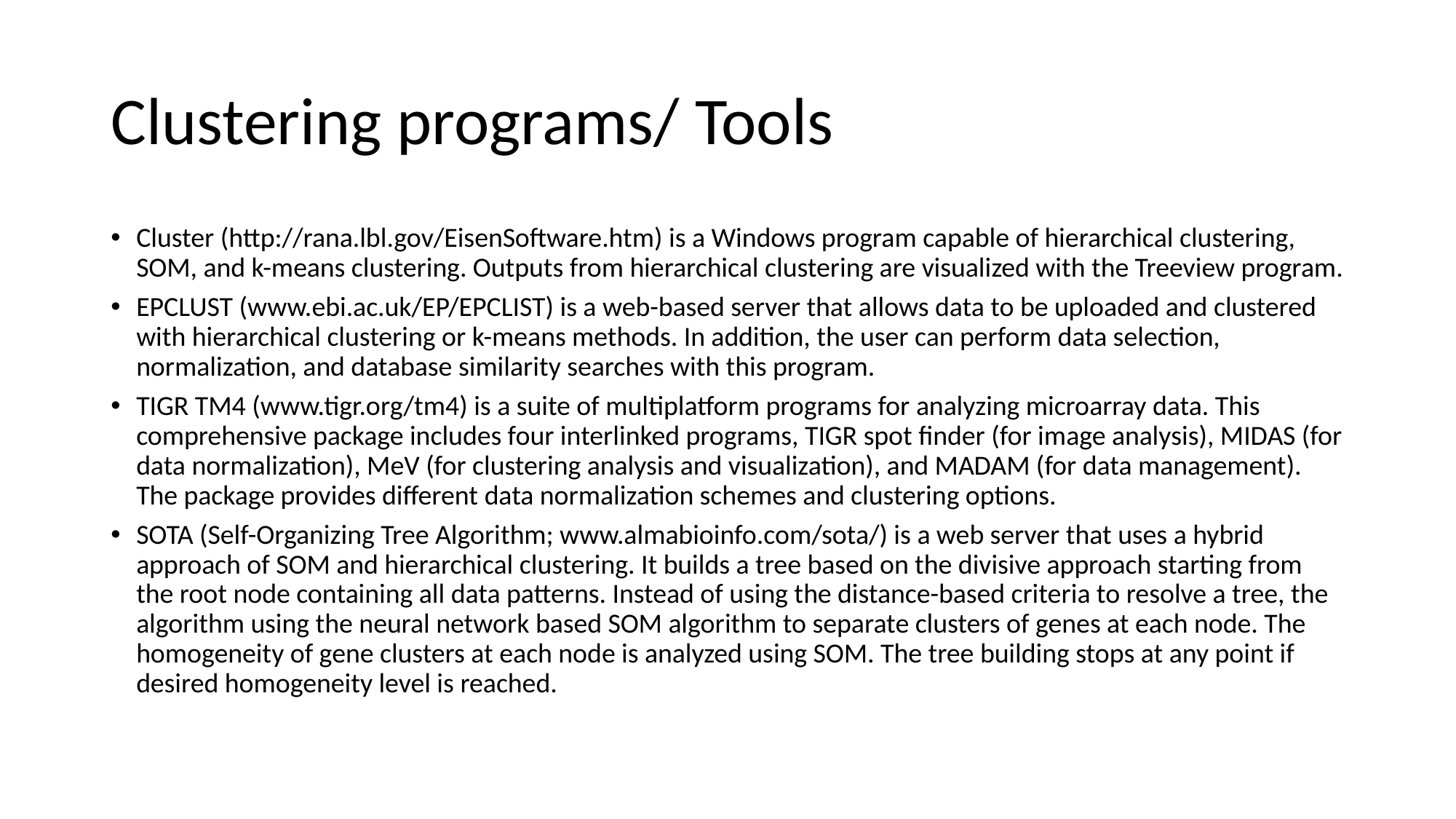

# Clustering programs/ Tools
Cluster (http://rana.lbl.gov/EisenSoftware.htm) is a Windows program capable of hierarchical clustering, SOM, and k-means clustering. Outputs from hierarchical clustering are visualized with the Treeview program.
EPCLUST (www.ebi.ac.uk/EP/EPCLIST) is a web-based server that allows data to be uploaded and clustered with hierarchical clustering or k-means methods. In addition, the user can perform data selection, normalization, and database similarity searches with this program.
TIGR TM4 (www.tigr.org/tm4) is a suite of multiplatform programs for analyzing microarray data. This comprehensive package includes four interlinked programs, TIGR spot finder (for image analysis), MIDAS (for data normalization), MeV (for clustering analysis and visualization), and MADAM (for data management). The package provides different data normalization schemes and clustering options.
SOTA (Self-Organizing Tree Algorithm; www.almabioinfo.com/sota/) is a web server that uses a hybrid approach of SOM and hierarchical clustering. It builds a tree based on the divisive approach starting from the root node containing all data patterns. Instead of using the distance-based criteria to resolve a tree, the algorithm using the neural network based SOM algorithm to separate clusters of genes at each node. The homogeneity of gene clusters at each node is analyzed using SOM. The tree building stops at any point if desired homogeneity level is reached.